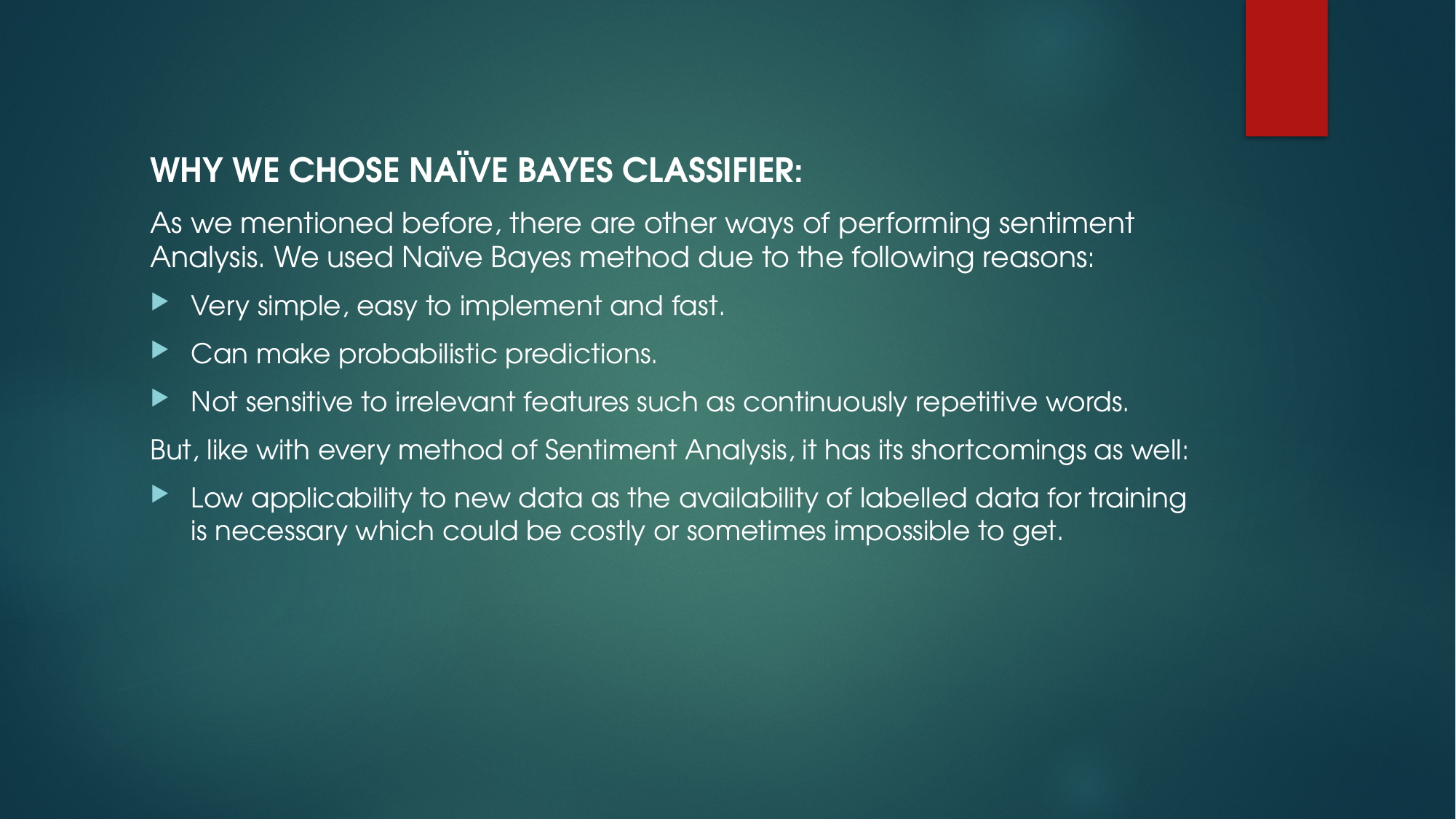

WHY WE CHOSE NAÏVE BAYES CLASSIFIER:
As we mentioned before, there are other ways of performing sentiment Analysis. We used Naïve Bayes method due to the following reasons:
Very simple, easy to implement and fast.
Can make probabilistic predictions.
Not sensitive to irrelevant features such as continuously repetitive words.
But, like with every method of Sentiment Analysis, it has its shortcomings as well:
Low applicability to new data as the availability of labelled data for training is necessary which could be costly or sometimes impossible to get.